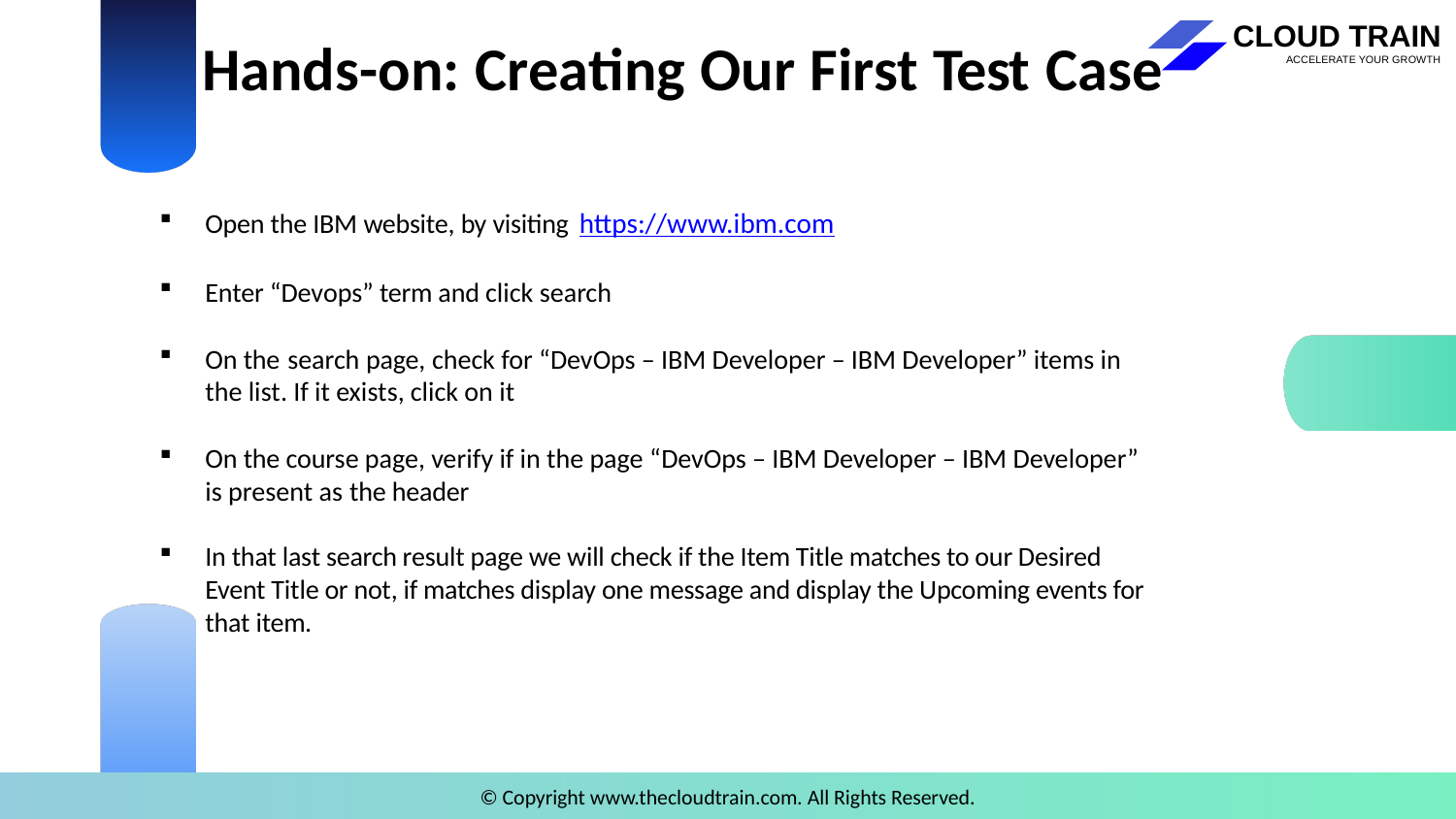

# Hands-on: Creating Our First Test Case
Open the IBM website, by visiting https://www.ibm.com

Enter “Devops” term and click search

On the search page, check for “DevOps – IBM Developer – IBM Developer” items in the list. If it exists, click on it

On the course page, verify if in the page “DevOps – IBM Developer – IBM Developer” is present as the header

In that last search result page we will check if the Item Title matches to our Desired Event Title or not, if matches display one message and display the Upcoming events for that item.